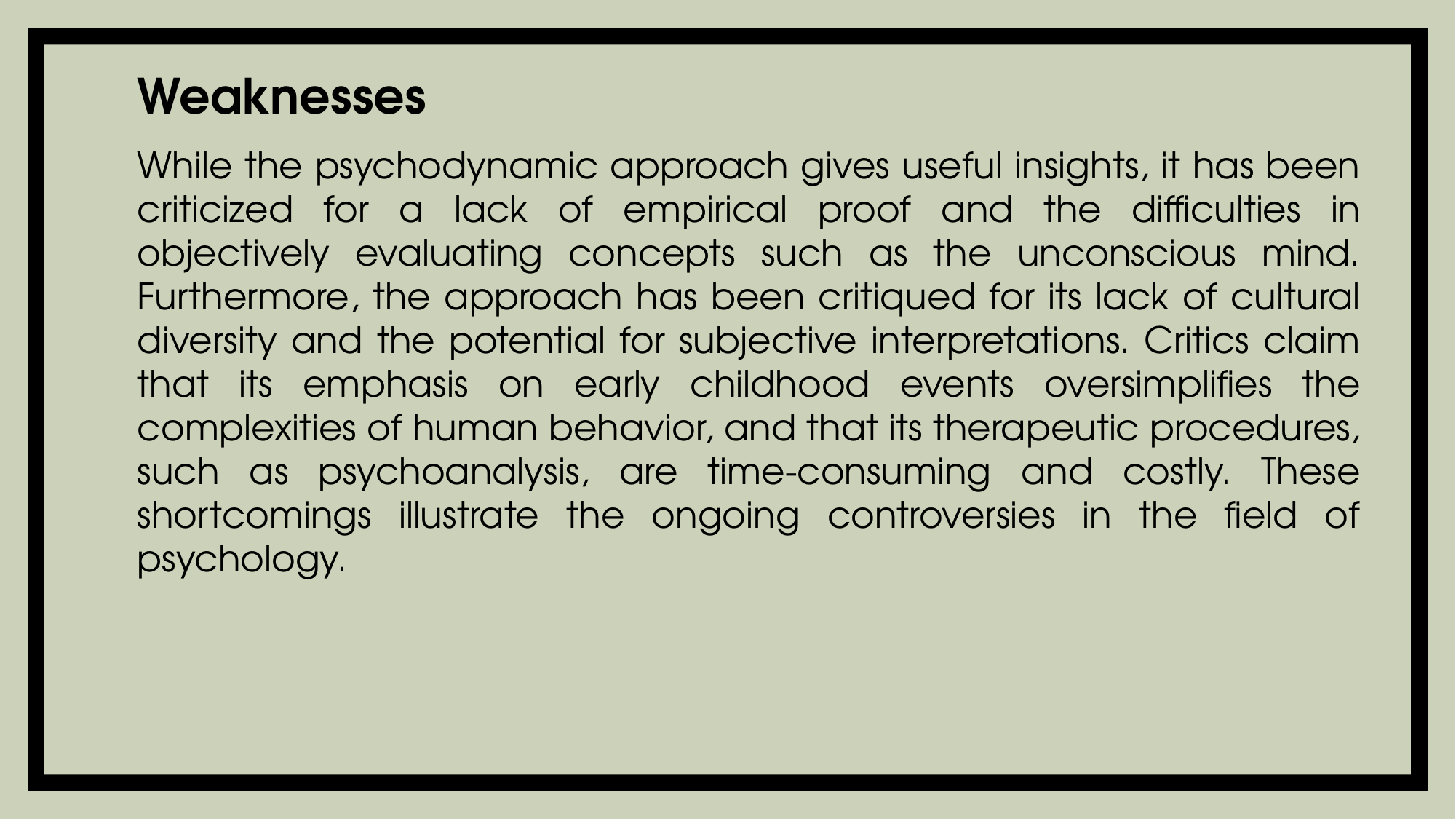

Weaknesses
While the psychodynamic approach gives useful insights, it has been criticized for a lack of empirical proof and the difficulties in objectively evaluating concepts such as the unconscious mind. Furthermore, the approach has been critiqued for its lack of cultural diversity and the potential for subjective interpretations. Critics claim that its emphasis on early childhood events oversimplifies the complexities of human behavior, and that its therapeutic procedures, such as psychoanalysis, are time-consuming and costly. These shortcomings illustrate the ongoing controversies in the field of psychology.